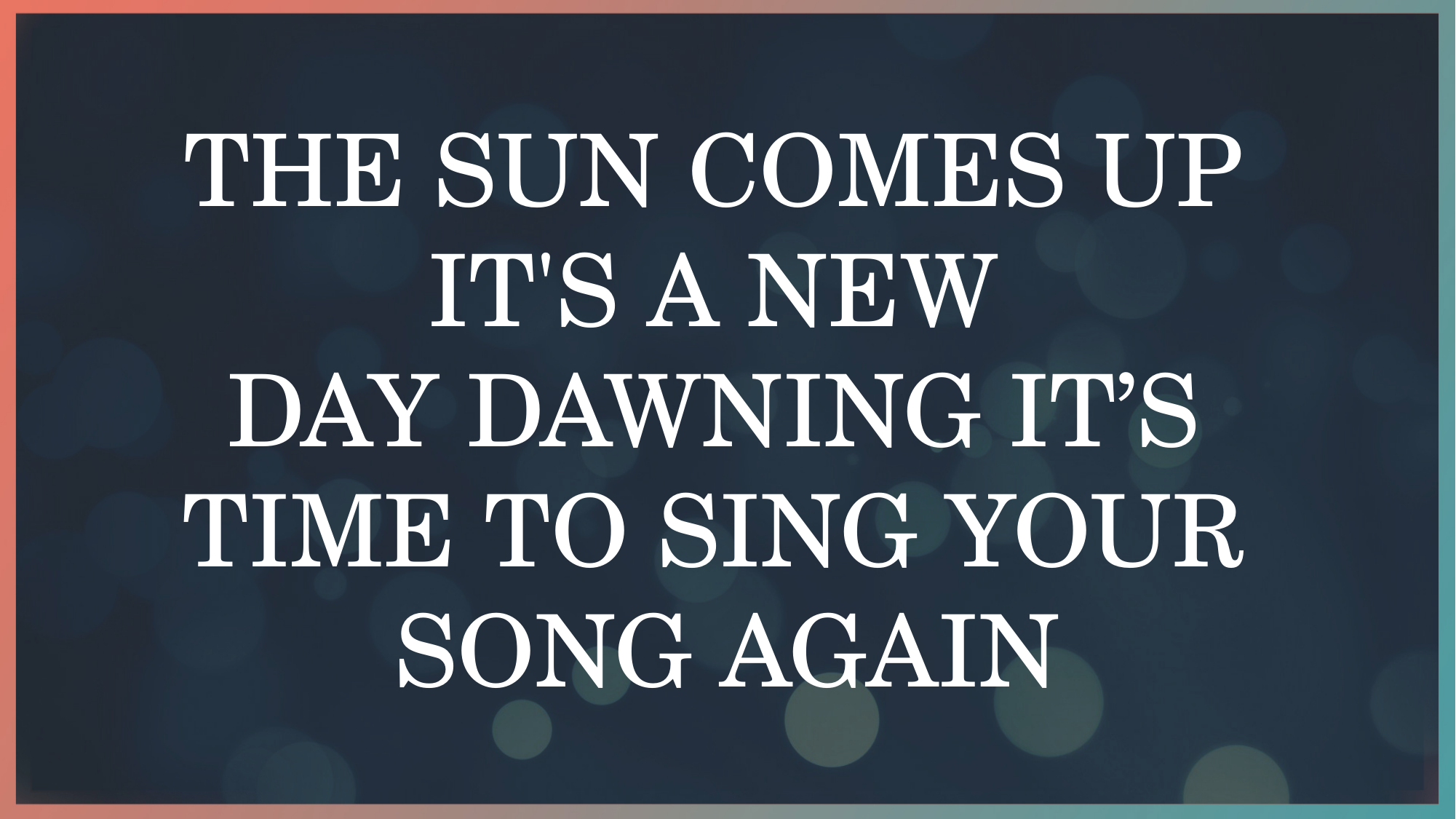

THE SUN COMES UP
IT'S A NEW
DAY DAWNING IT’S
TIME TO SING YOUR
SONG AGAIN